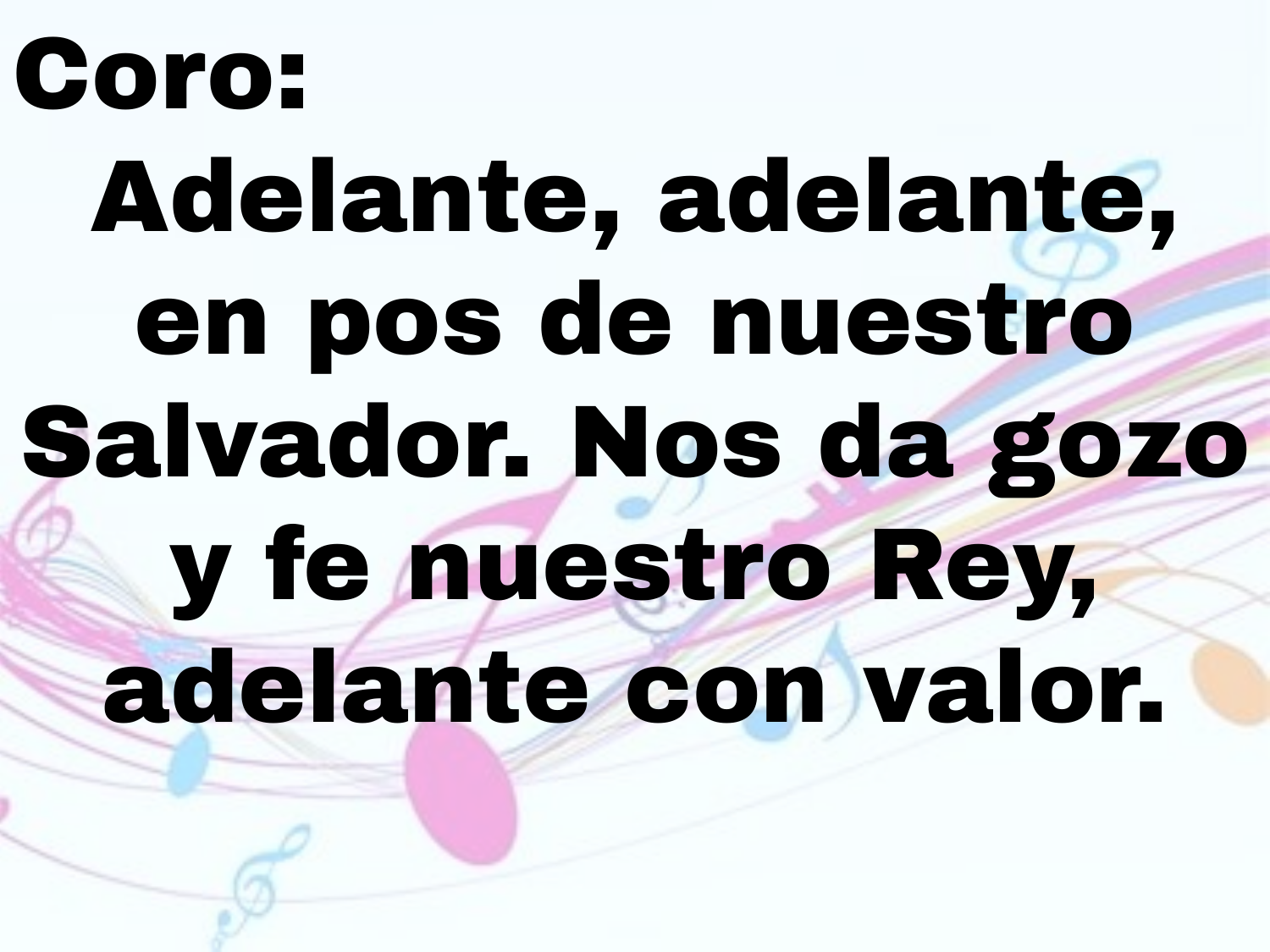

Coro:
Adelante, adelante, en pos de nuestro Salvador. Nos da gozo y fe nuestro Rey, adelante con valor.